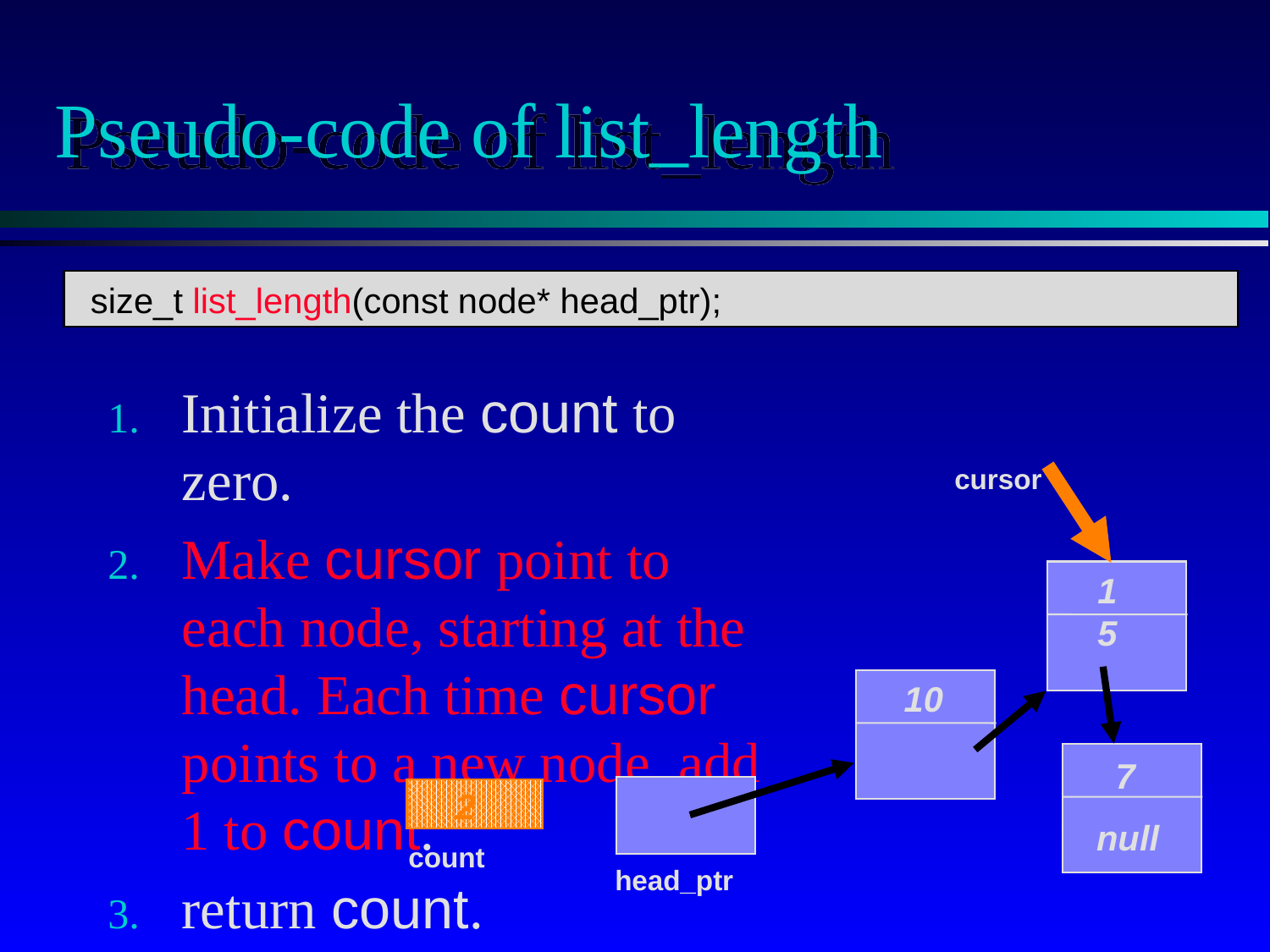

# Pseudo-code of list_length

size_t list_length(const node* head_ptr);
Initialize the count to zero.
Make cursor point to each node, starting at the head. Each time cursor points to a new node, add 1 to count.
return count.
cursor

15

10

7

2

null
count
head_ptr